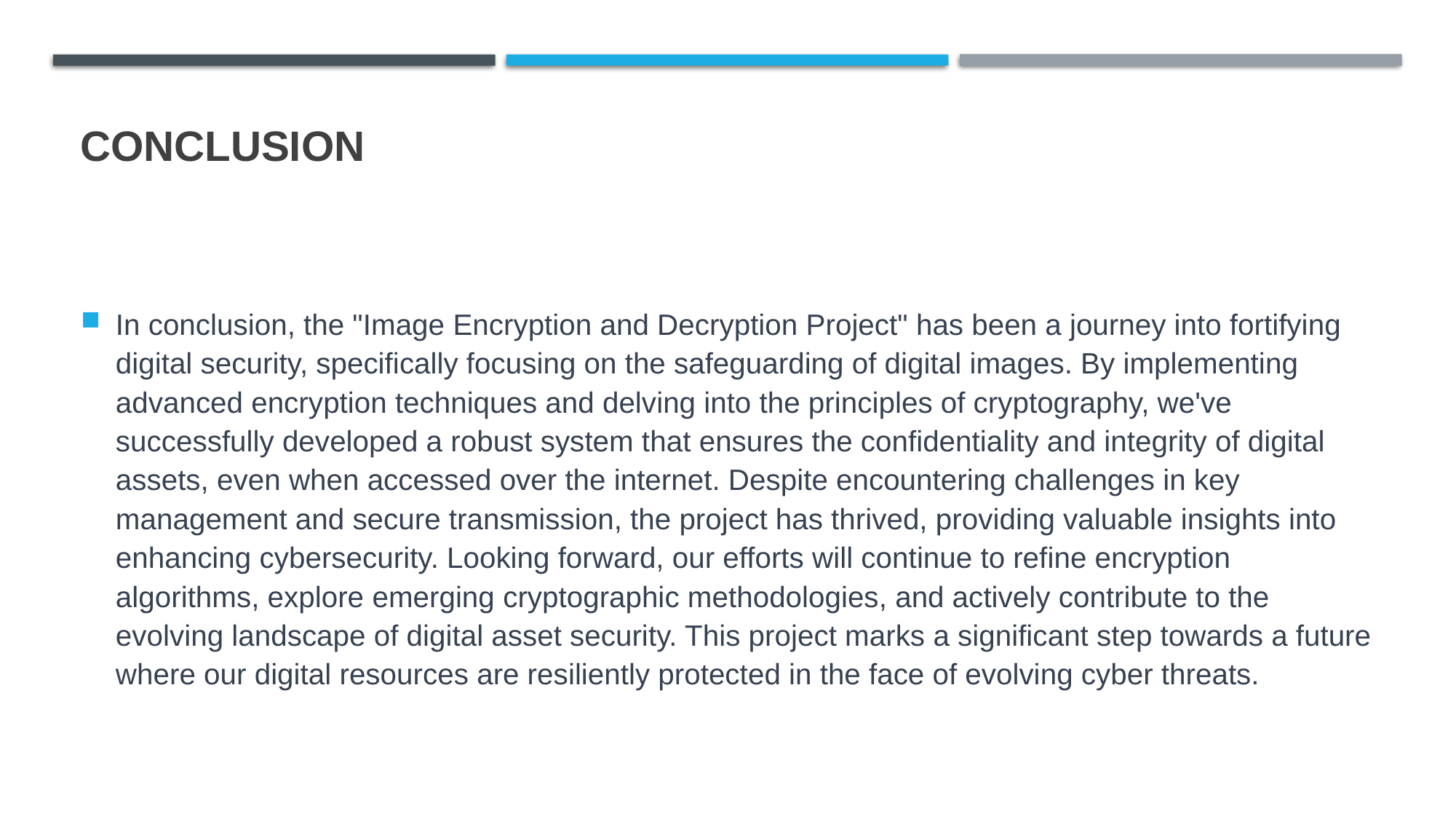

# Conclusion
In conclusion, the "Image Encryption and Decryption Project" has been a journey into fortifying digital security, specifically focusing on the safeguarding of digital images. By implementing advanced encryption techniques and delving into the principles of cryptography, we've successfully developed a robust system that ensures the confidentiality and integrity of digital assets, even when accessed over the internet. Despite encountering challenges in key management and secure transmission, the project has thrived, providing valuable insights into enhancing cybersecurity. Looking forward, our efforts will continue to refine encryption algorithms, explore emerging cryptographic methodologies, and actively contribute to the evolving landscape of digital asset security. This project marks a significant step towards a future where our digital resources are resiliently protected in the face of evolving cyber threats.